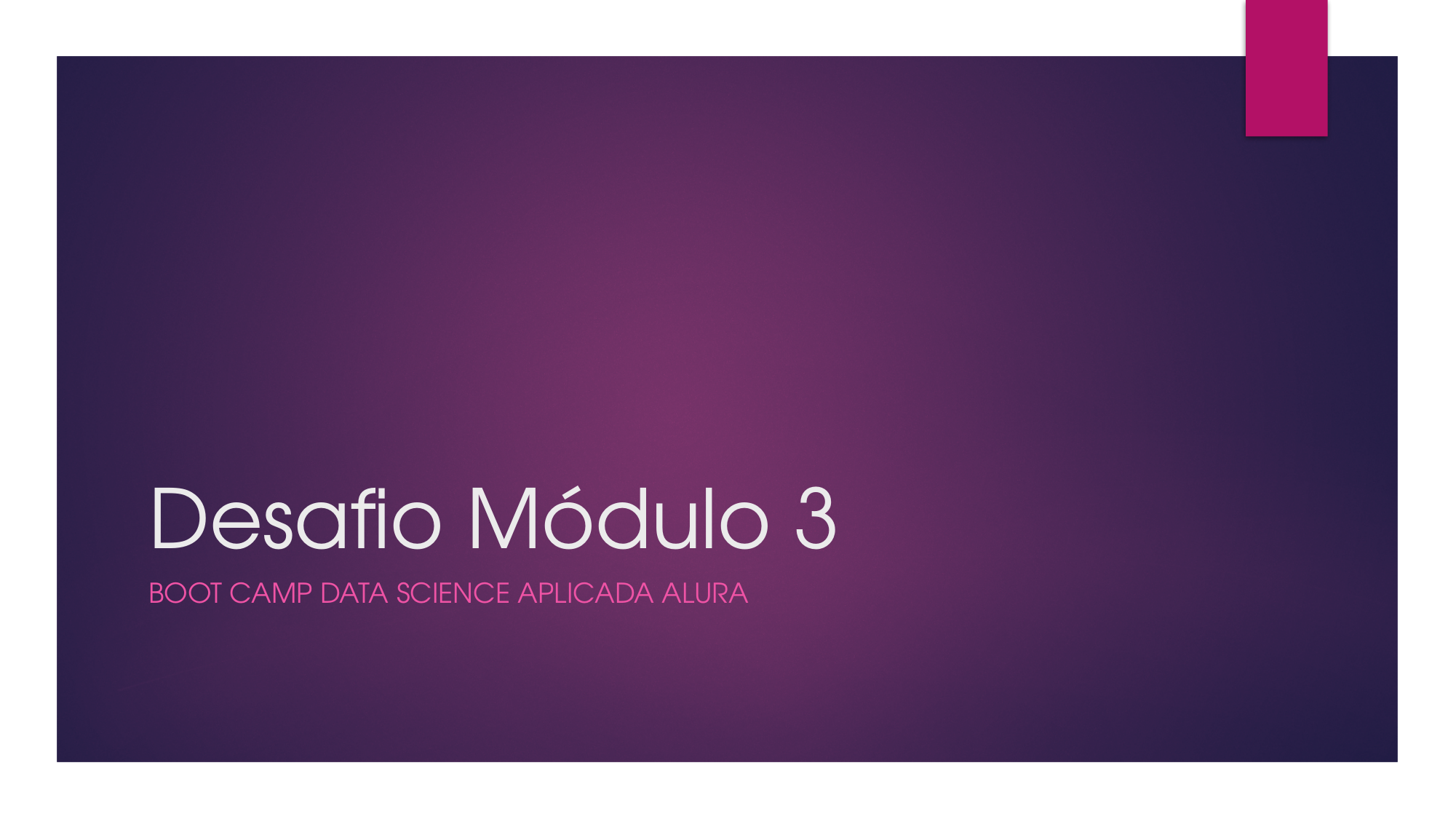

# Desafio Módulo 3
BOOT CAMP DATA SCIENCE APLICADA ALURA